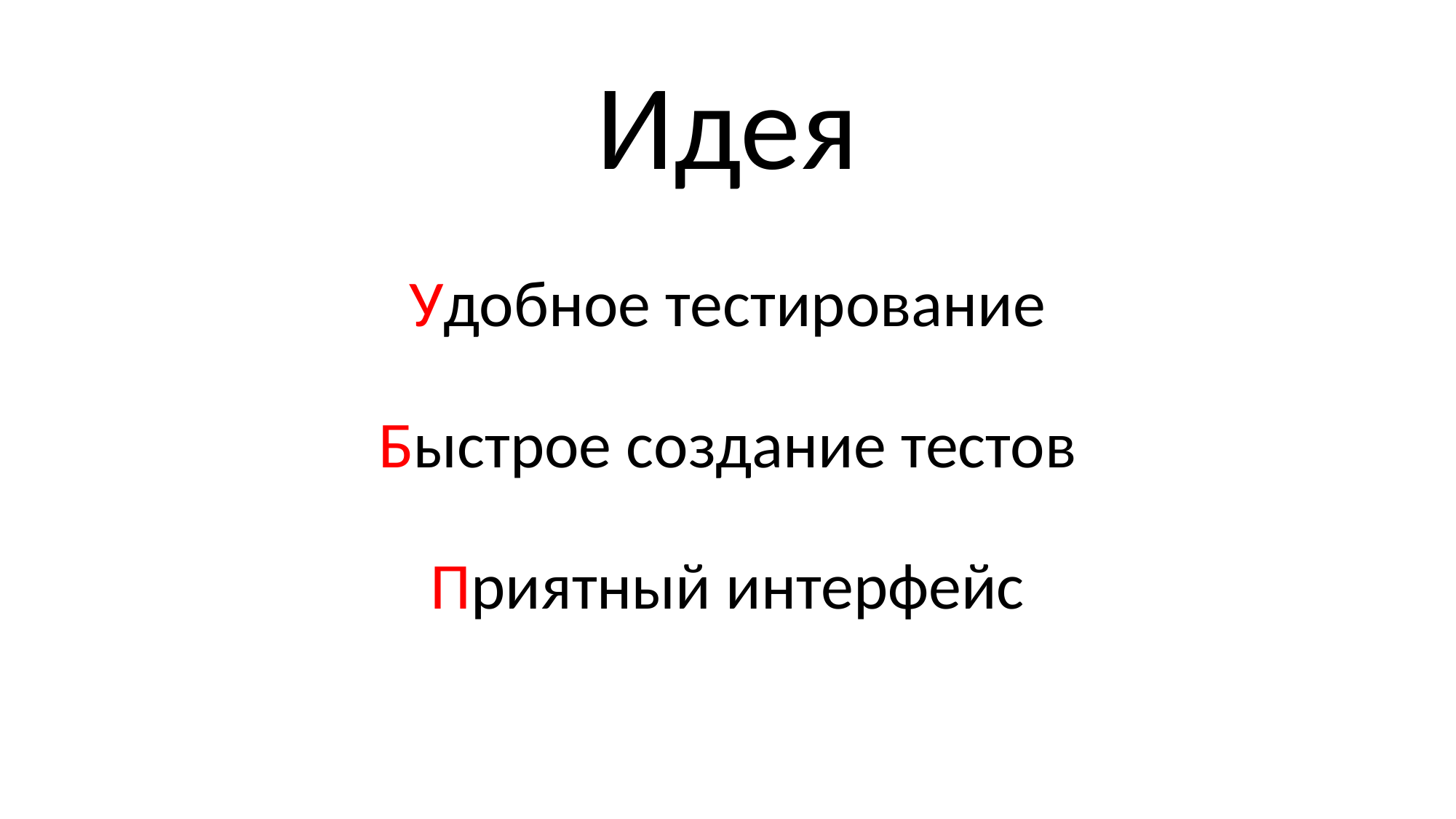

Идея
Удобное тестирование

Быстрое создание тестов

Приятный интерфейс